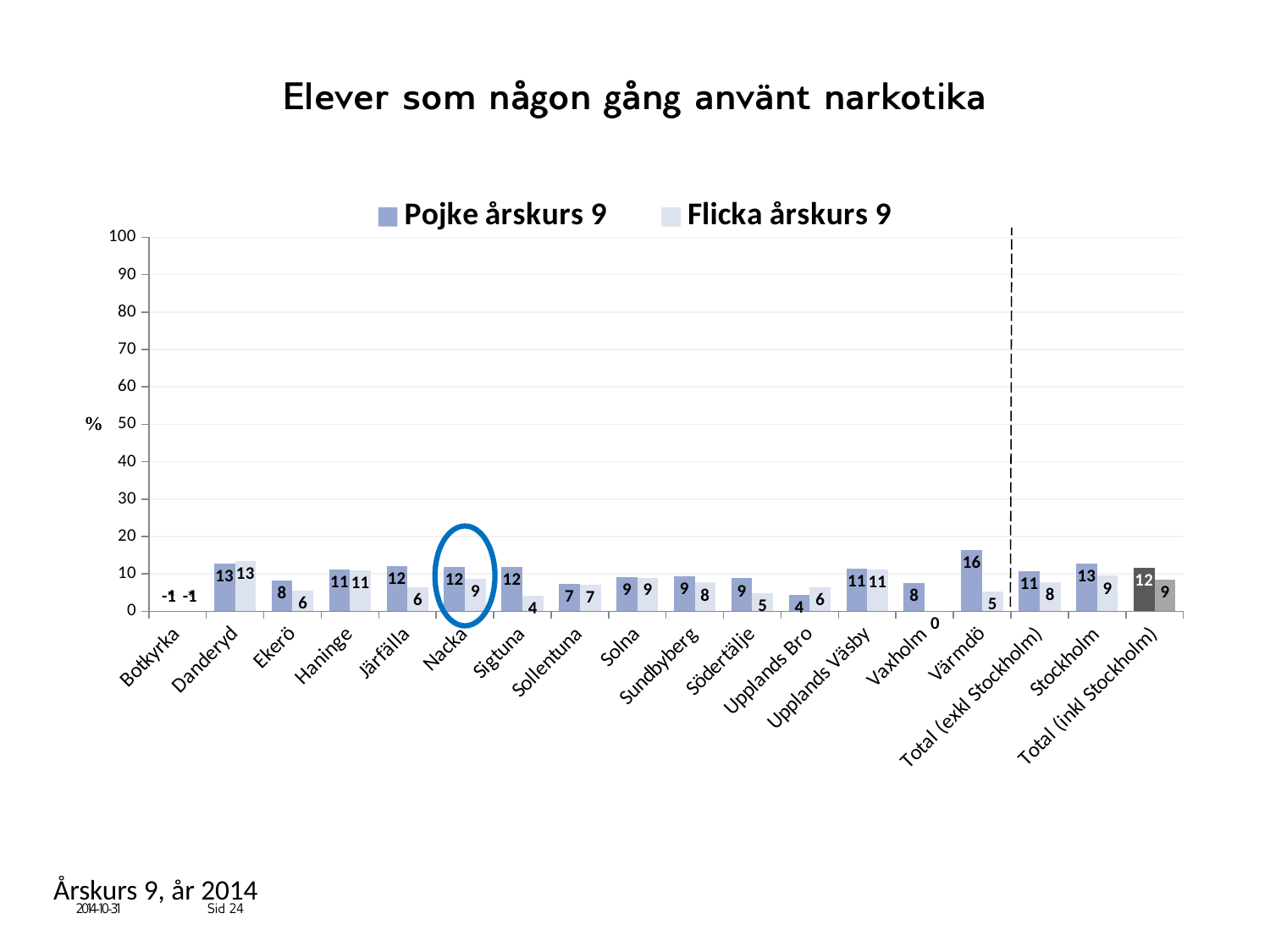

# Elever som någon gång använt narkotika

### Chart

| Category | Pojke årskurs 9 | Flicka årskurs 9 |
|---|---|---|
| Botkyrka | -1.0 | -1.0 |
| Danderyd | 12.790697674418606 | 13.37579617834399 |
| Ekerö | 8.264462809917356 | 5.555555555555542 |
| Haninge | 11.149825783972092 | 10.931174089068818 |
| Järfälla | 12.027491408934708 | 6.484641638225256 |
| Nacka | 11.948051948051948 | 8.65384615384617 |
| Sigtuna | 11.822660098522174 | 4.166666666666666 |
| Sollentuna | 7.326007326007327 | 7.094594594594595 |
| Solna | 9.219858156028367 | 9.027777777777768 |
| Sundbyberg | 9.375000000000018 | 7.6923076923076925 |
| Södertälje | 8.823529411764707 | 4.9019607843137445 |
| Upplands Bro | 4.3956043956044 | 6.382978723404255 |
| Upplands Väsby | 11.320754716981149 | 11.11111111111109 |
| Vaxholm | 7.5 | 0.0 |
| Värmdö | 16.393442622950786 | 5.37634408602151 |
| Total (exkl Stockholm) | 10.646659521257593 | 7.7128675066819365 |
| Stockholm | 12.737127371273695 | 9.492787342950223 |
| Total (inkl Stockholm) | 11.569918212647124 | 8.515100671140955 |
*  *
Årskurs 9, år 2014
2014-10-31
Sid 24